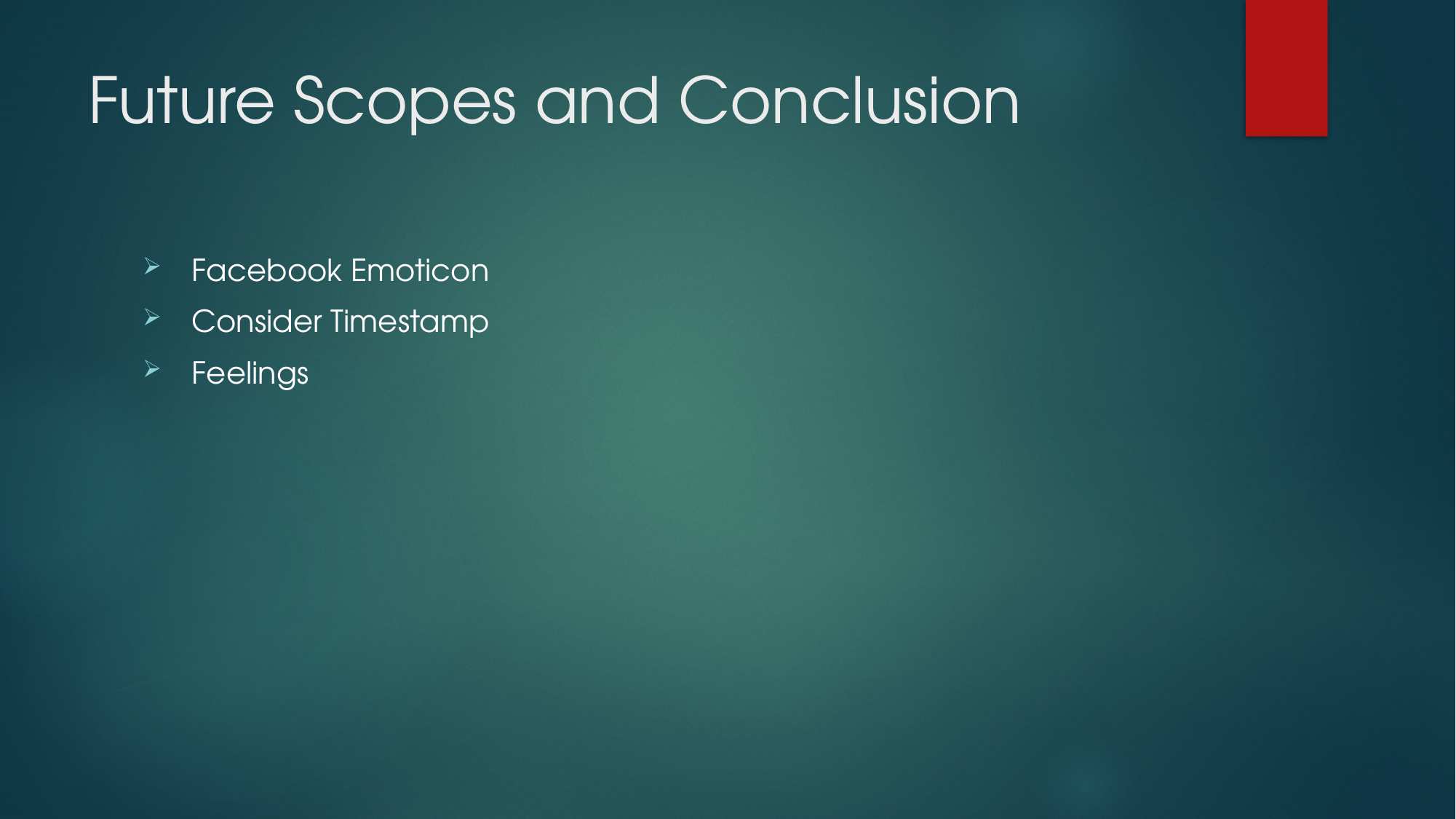

# Future Scopes and Conclusion
 Facebook Emoticon
 Consider Timestamp
 Feelings